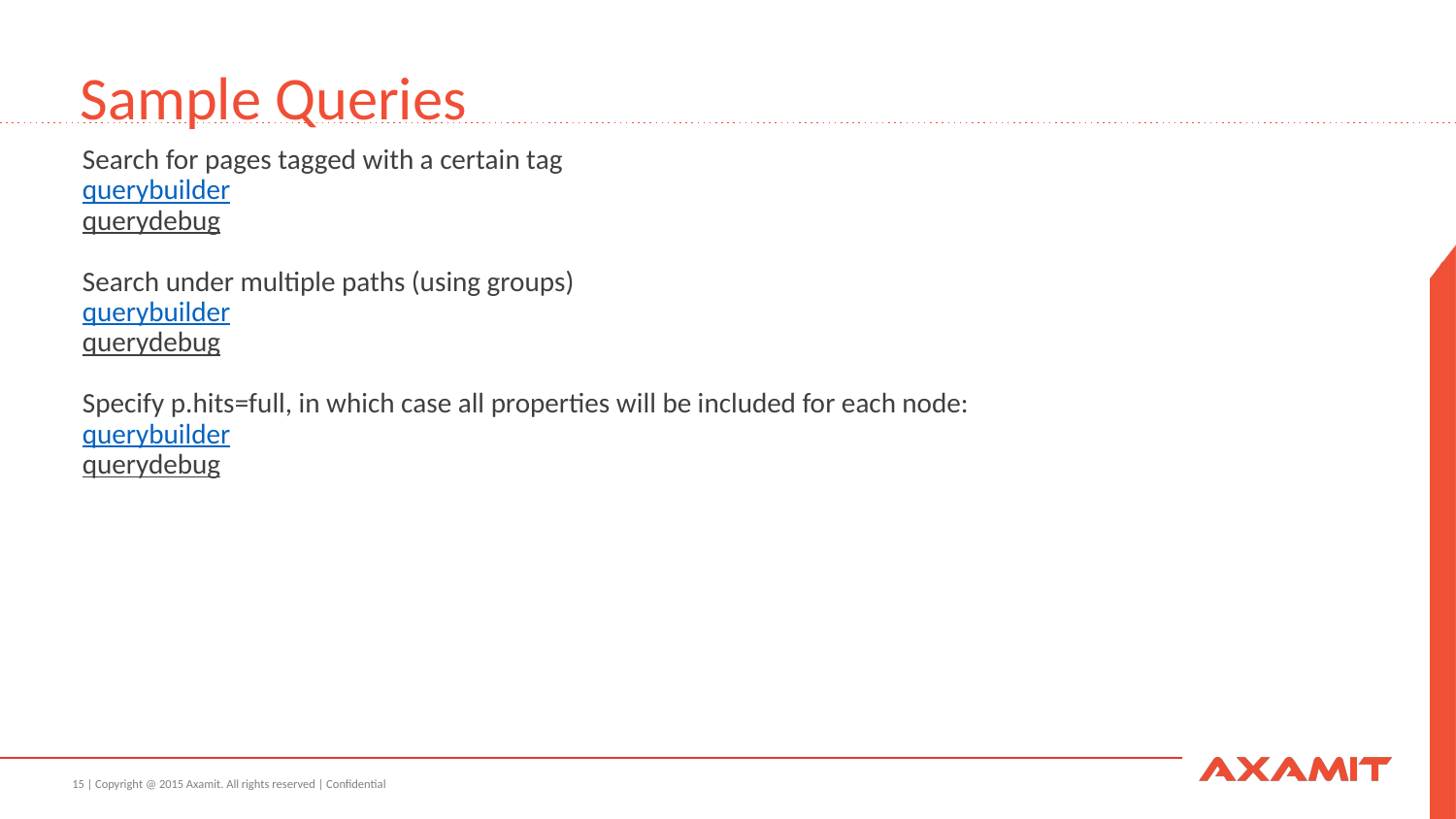

# Sample Queries
Search for pages tagged with a certain tag
querybuilder
querydebug

Search under multiple paths (using groups)
querybuilder
querydebug

Specify p.hits=full, in which case all properties will be included for each node:
querybuilder
querydebug